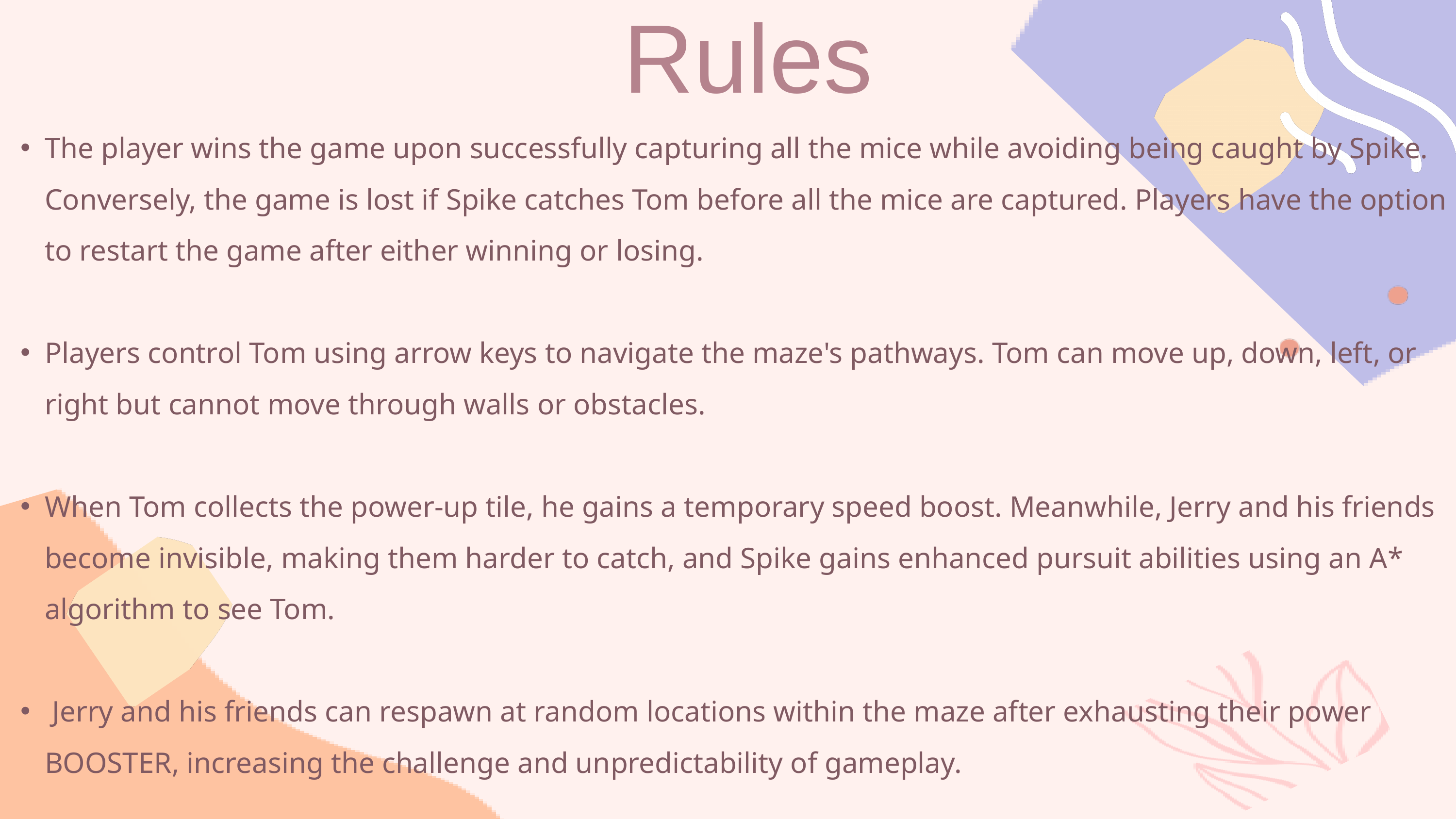

Rules

The player wins the game upon successfully capturing all the mice while avoiding being caught by Spike. Conversely, the game is lost if Spike catches Tom before all the mice are captured. Players have the option to restart the game after either winning or losing.

Players control Tom using arrow keys to navigate the maze's pathways. Tom can move up, down, left, or right but cannot move through walls or obstacles.

When Tom collects the power-up tile, he gains a temporary speed boost. Meanwhile, Jerry and his friends become invisible, making them harder to catch, and Spike gains enhanced pursuit abilities using an A* algorithm to see Tom.

 Jerry and his friends can respawn at random locations within the maze after exhausting their power BOOSTER, increasing the challenge and unpredictability of gameplay.